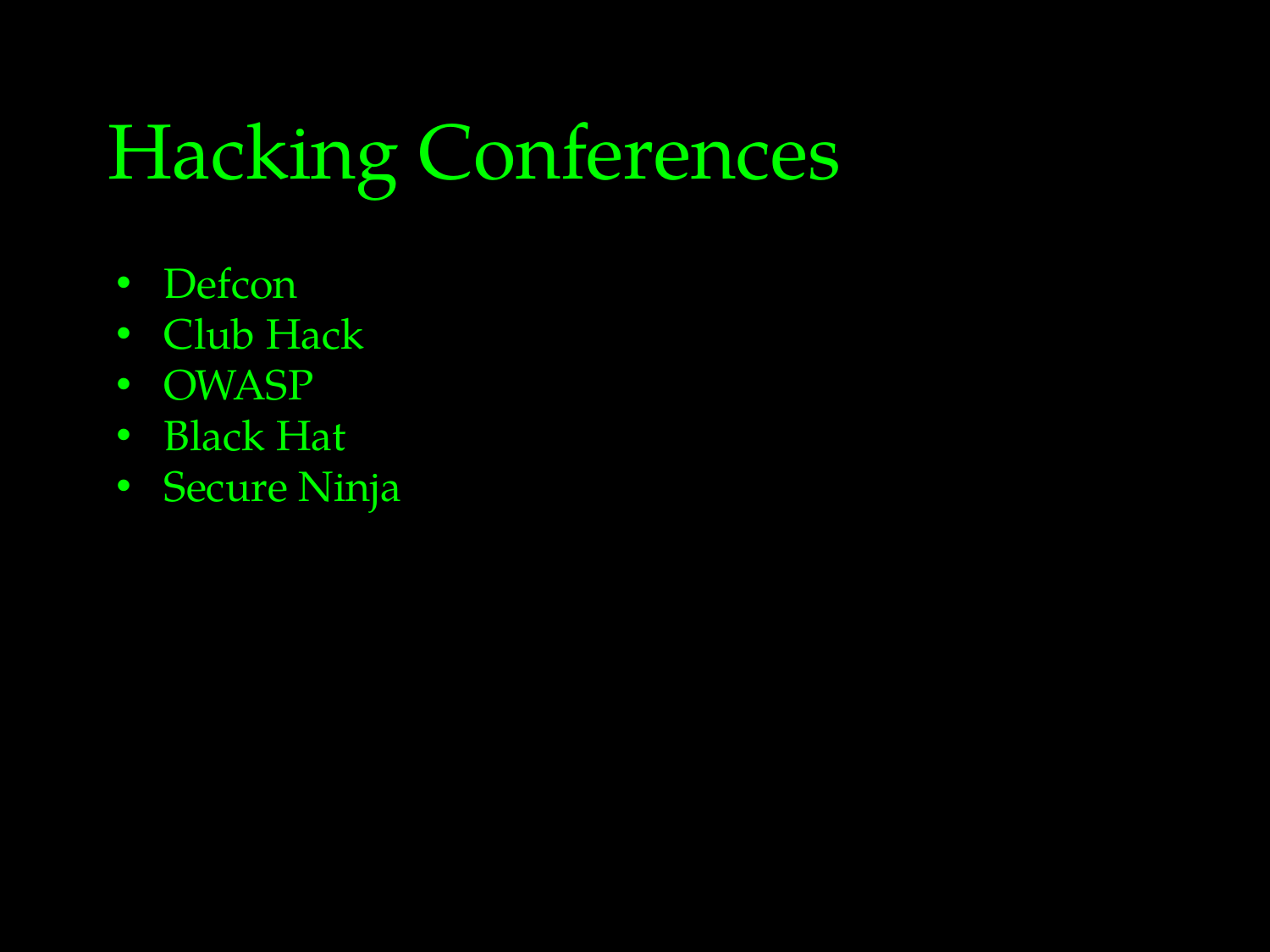

# Hacking Conferences
Defcon
Club Hack
OWASP
Black Hat
Secure Ninja